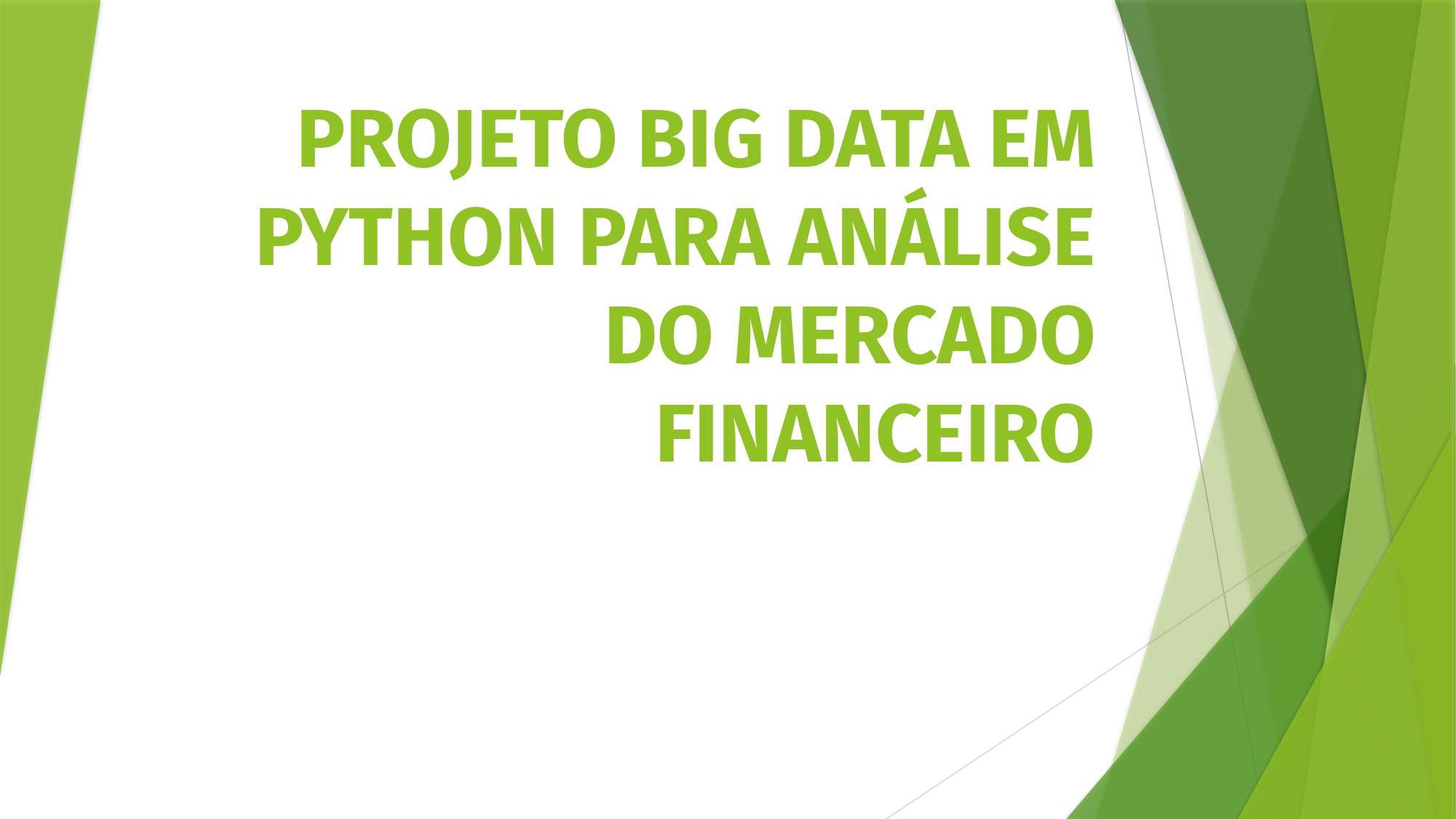

# PROJETO BIG DATA EM PYTHON PARA ANÁLISE DO MERCADO FINANCEIRO